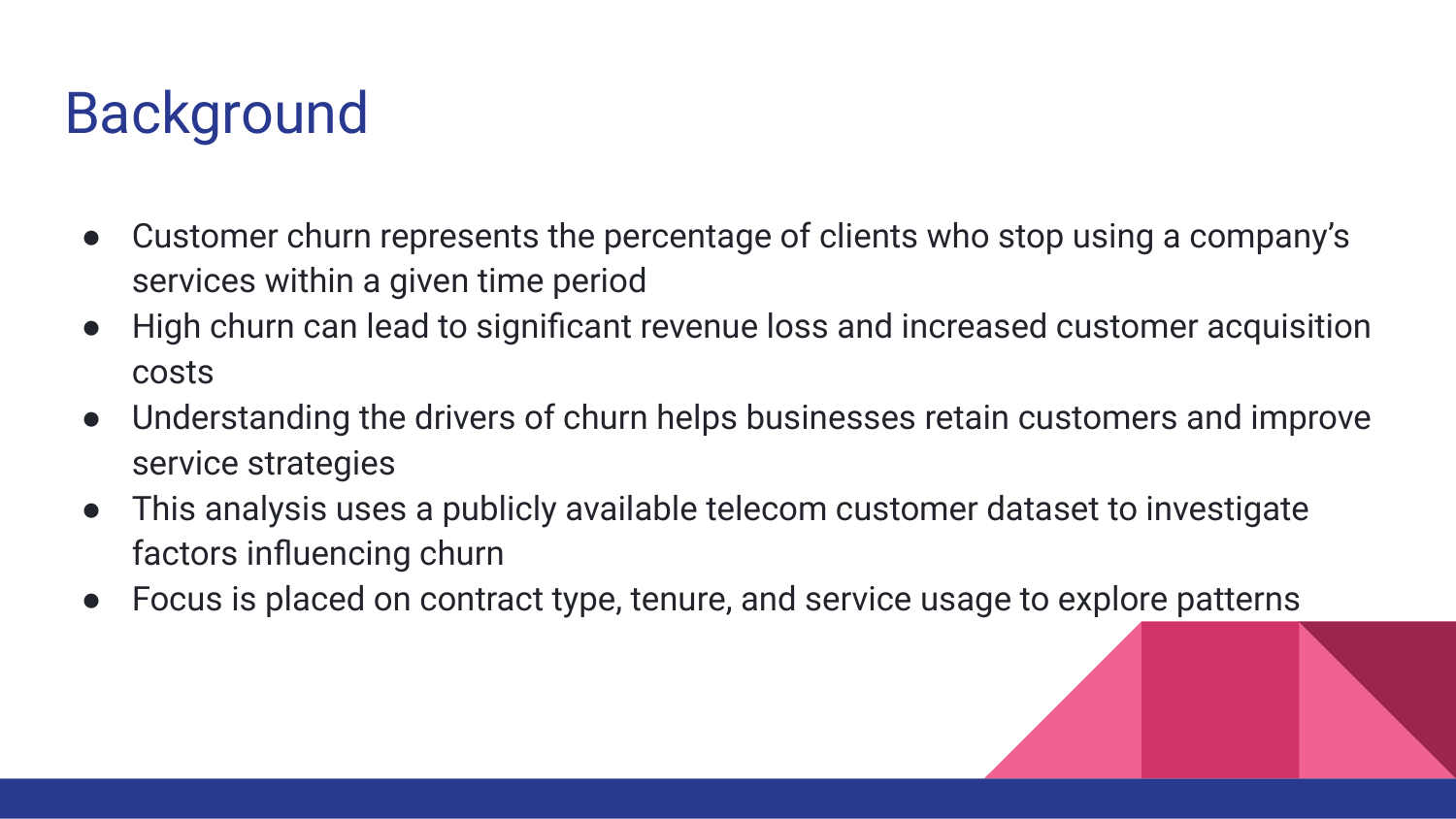

# Background
Customer churn represents the percentage of clients who stop using a company’s services within a given time period
High churn can lead to significant revenue loss and increased customer acquisition costs
Understanding the drivers of churn helps businesses retain customers and improve service strategies
This analysis uses a publicly available telecom customer dataset to investigate factors influencing churn
Focus is placed on contract type, tenure, and service usage to explore patterns